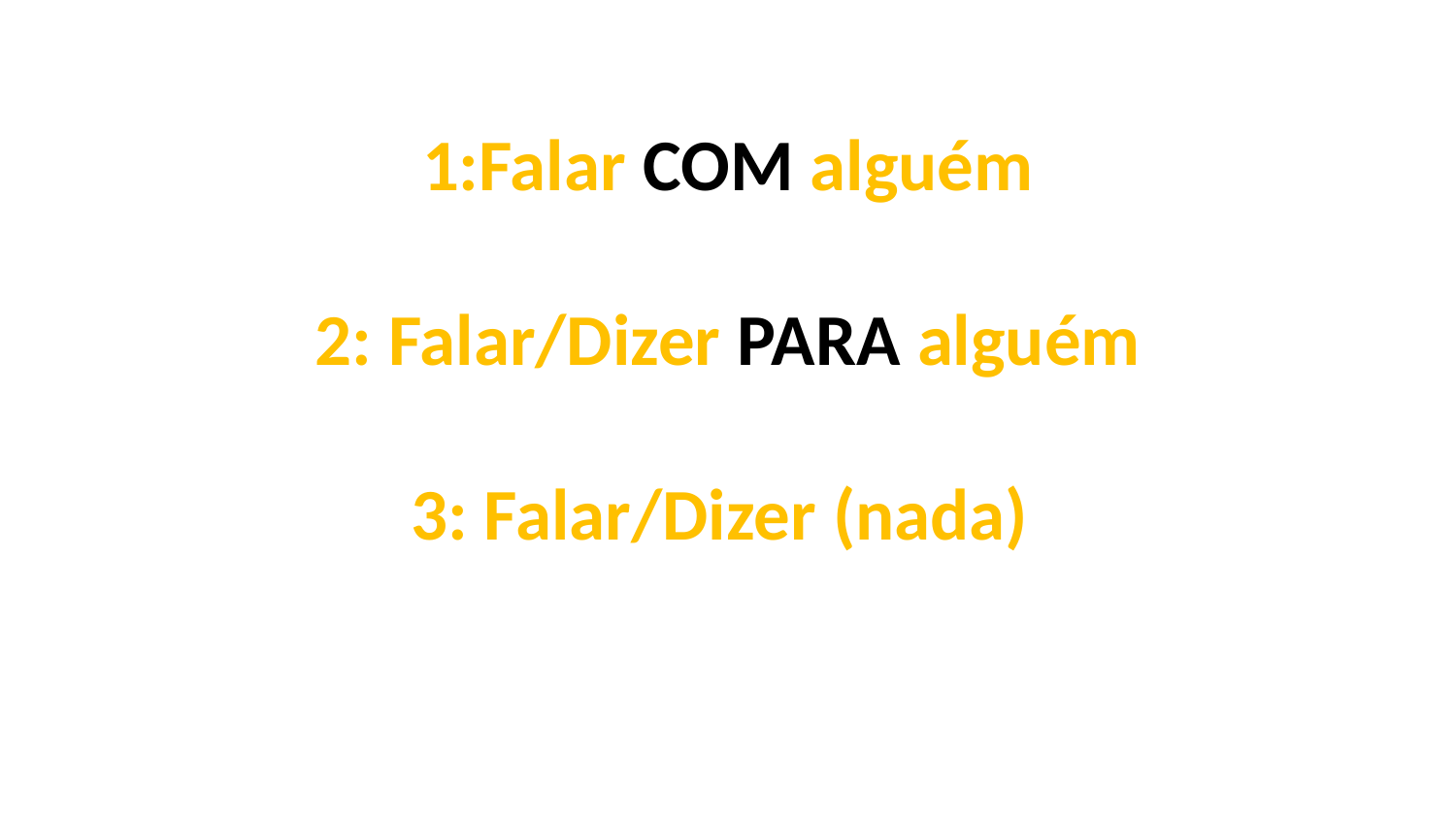

1:Falar COM alguém

2: Falar/Dizer PARA alguém

3: Falar/Dizer (nada)